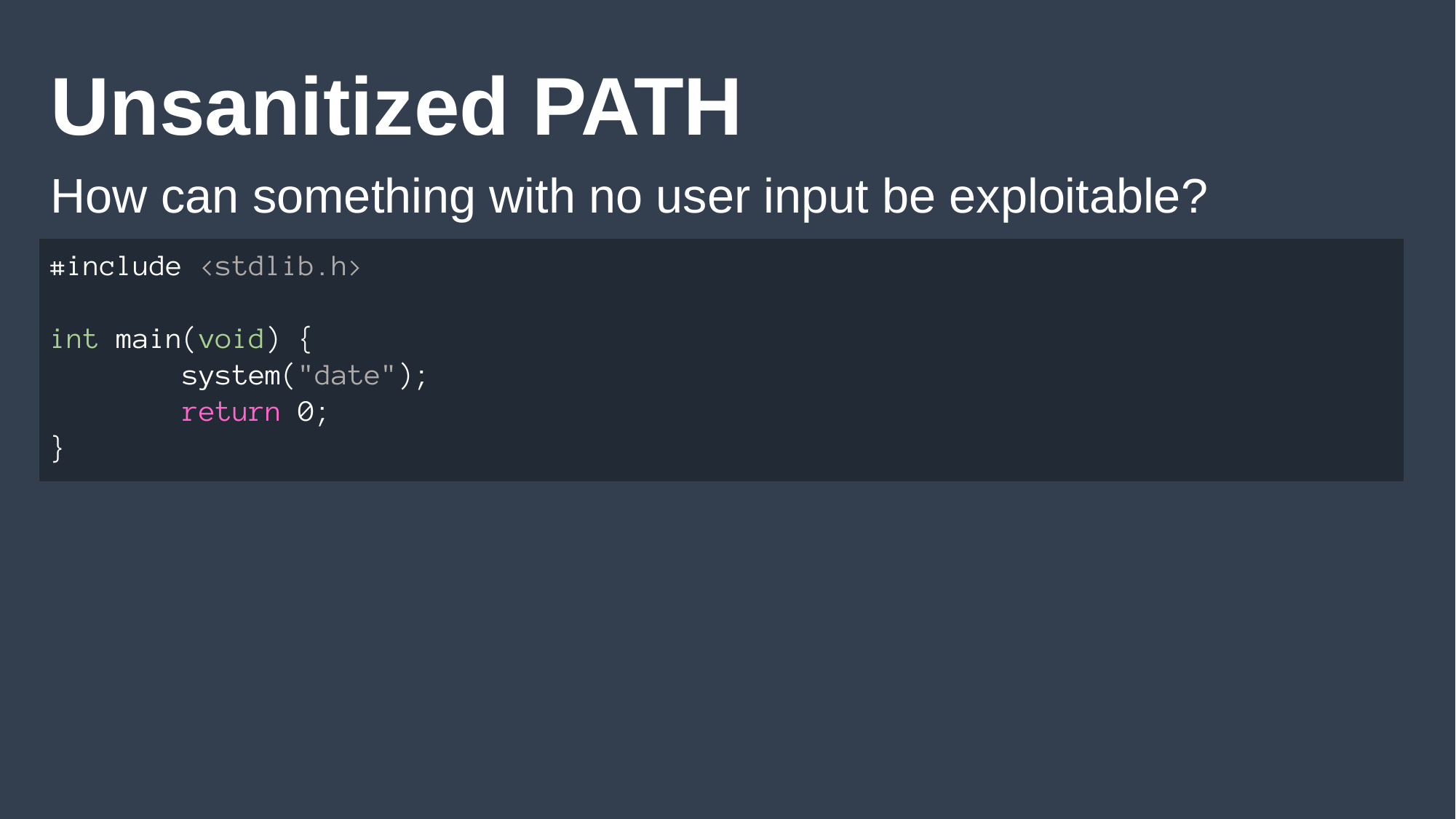

Unsanitized PATH
How can something with no user input be exploitable?
#include <stdlib.h>

int main(void) {
        system("date");
        return 0;
}